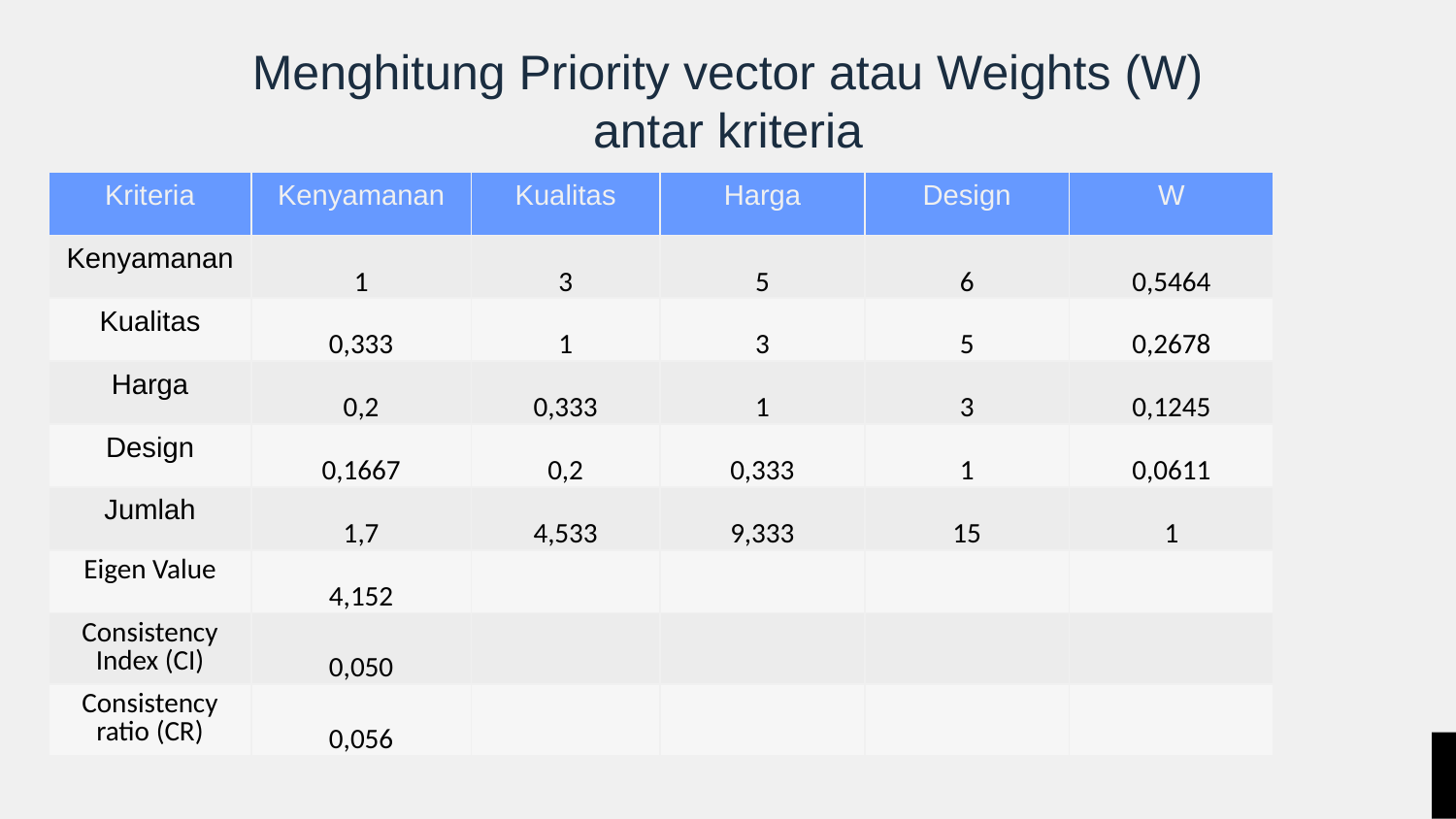

# Menghitung Priority vector atau Weights (W) antar kriteria
| Kriteria | Kenyamanan | Kualitas | Harga | Design | W |
| --- | --- | --- | --- | --- | --- |
| Kenyamanan | 1 | 3 | 5 | 6 | 0,5464 |
| Kualitas | 0,333 | 1 | 3 | 5 | 0,2678 |
| Harga | 0,2 | 0,333 | 1 | 3 | 0,1245 |
| Design | 0,1667 | 0,2 | 0,333 | 1 | 0,0611 |
| Jumlah | 1,7 | 4,533 | 9,333 | 15 | 1 |
| Eigen Value | 4,152 |  |  |  |  |
| Consistency Index (CI) | 0,050 |  |  |  |  |
| Consistency ratio (CR) | 0,056 |  |  |  |  |